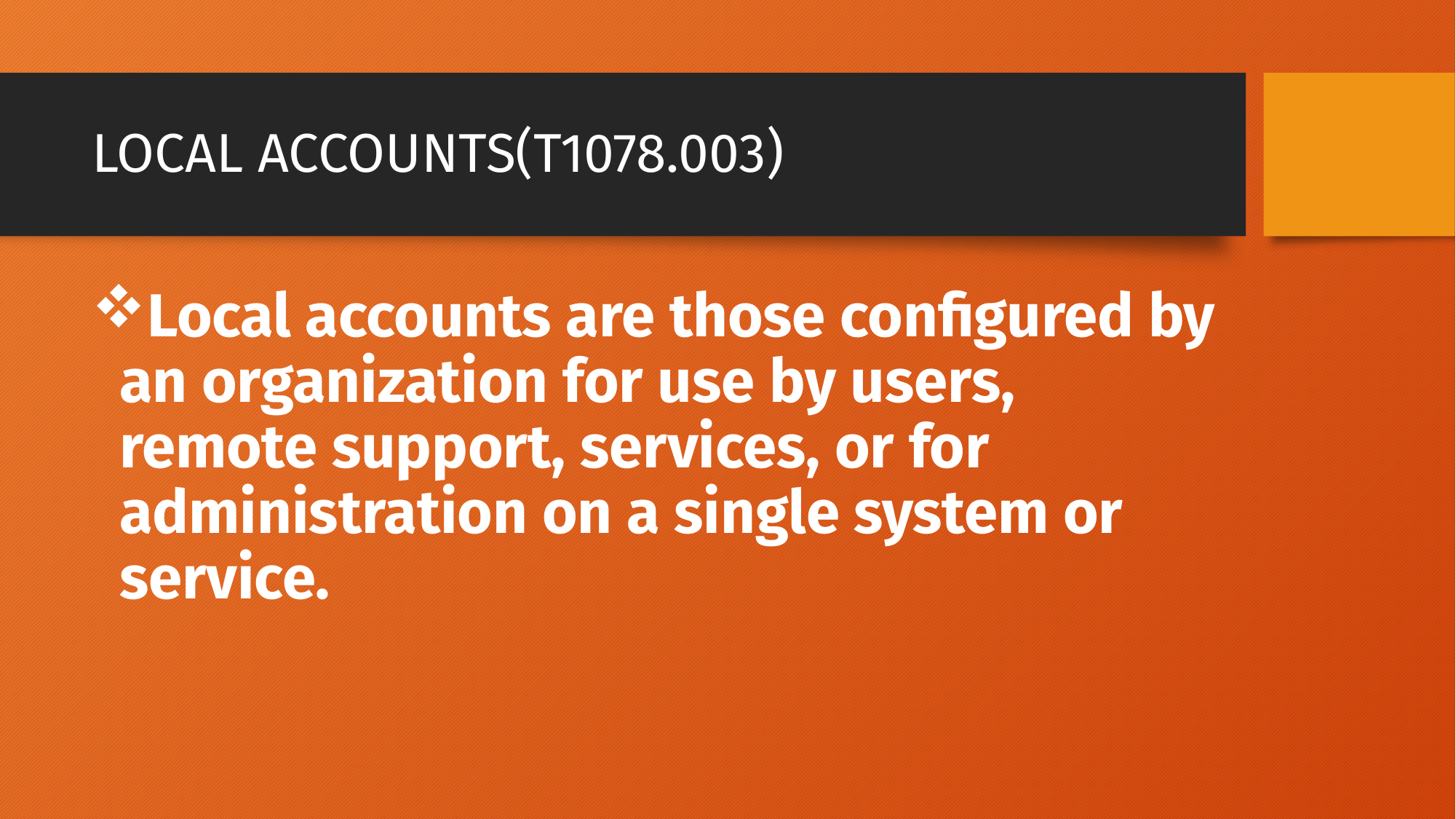

# LOCAL ACCOUNTS(T1078.003)
Local accounts are those configured by an organization for use by users, remote support, services, or for administration on a single system or service.